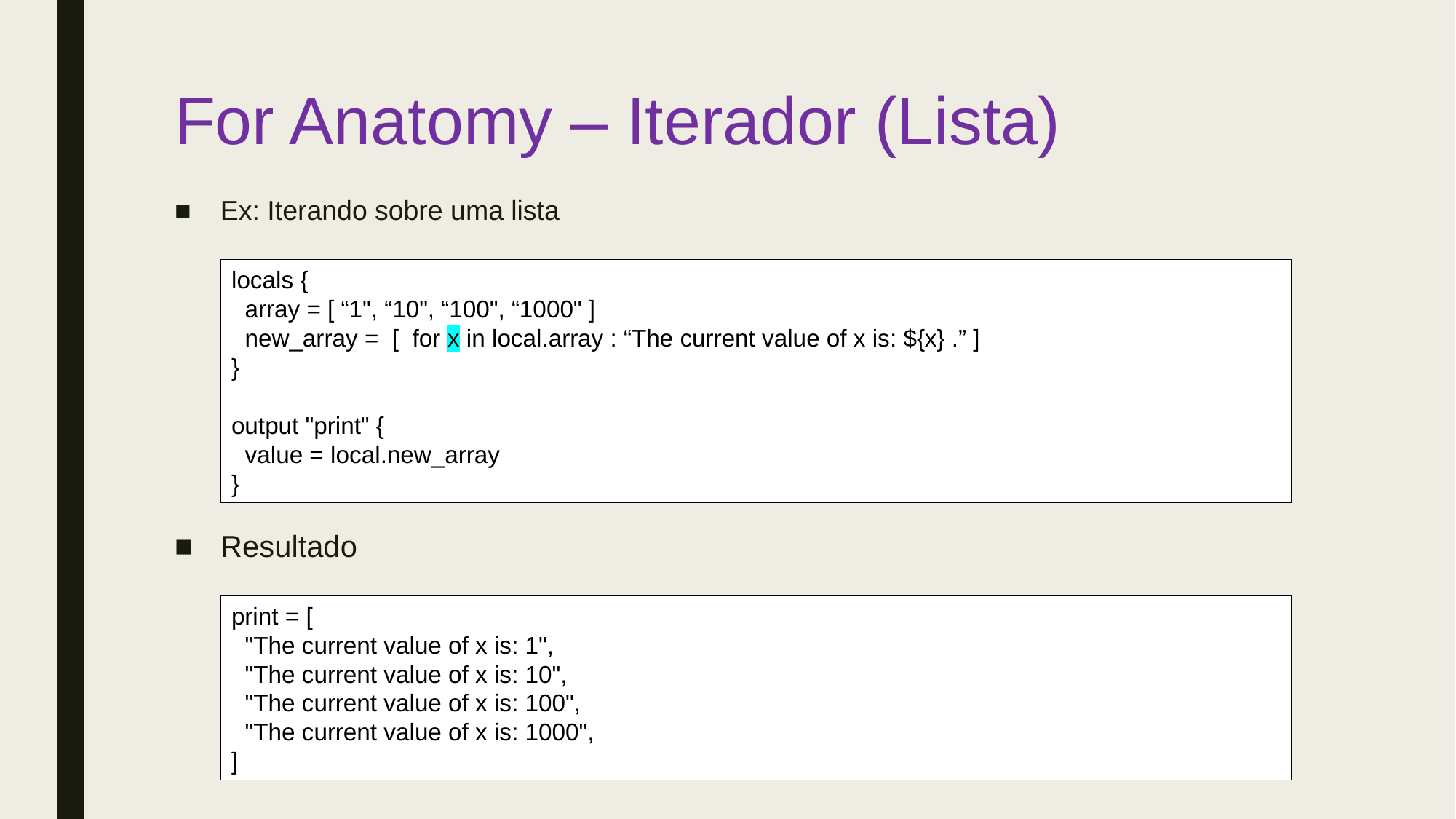

# For Anatomy – Iterador (Lista)
Ex: Iterando sobre uma lista
locals {
  array = [ “1", “10", “100", “1000" ]
  new_array =  [  for x in local.array : “The current value of x is: ${x} .” ]
}

output "print" {
  value = local.new_array
}
Resultado

print = [
  "The current value of x is: 1",
  "The current value of x is: 10",
  "The current value of x is: 100",
  "The current value of x is: 1000",
]